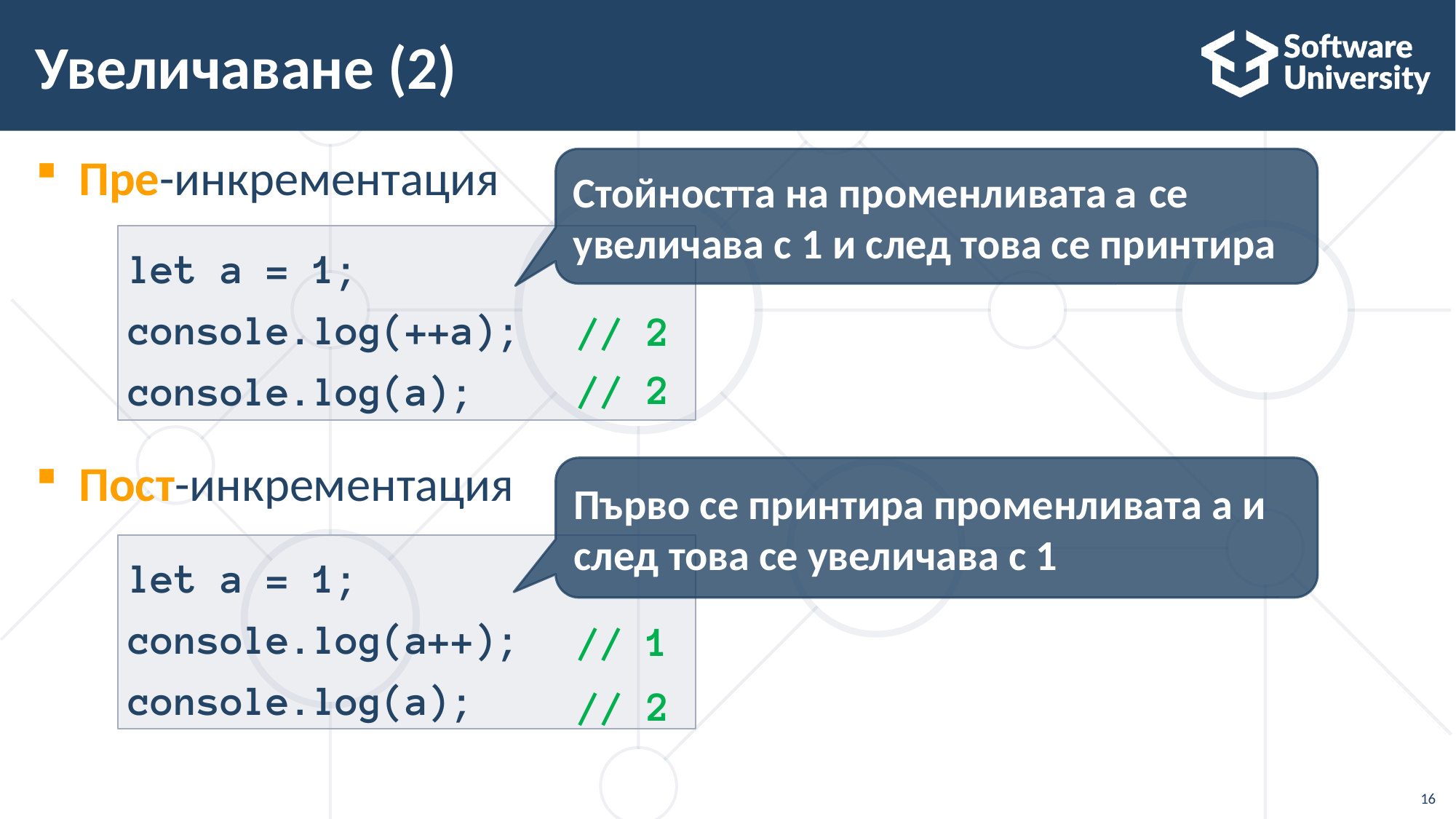

# Увеличаване (2)
Пре-инкрементация

Пост-инкрементация

Стойността на променливата a се увеличава с 1 и след това се принтира
let a = 1;
console.log(++a);
console.log(a);
// 2
// 2
Първо се принтира променливата a и след това се увеличава с 1
let a = 1;
console.log(a++);
console.log(a);
// 1
// 2
16